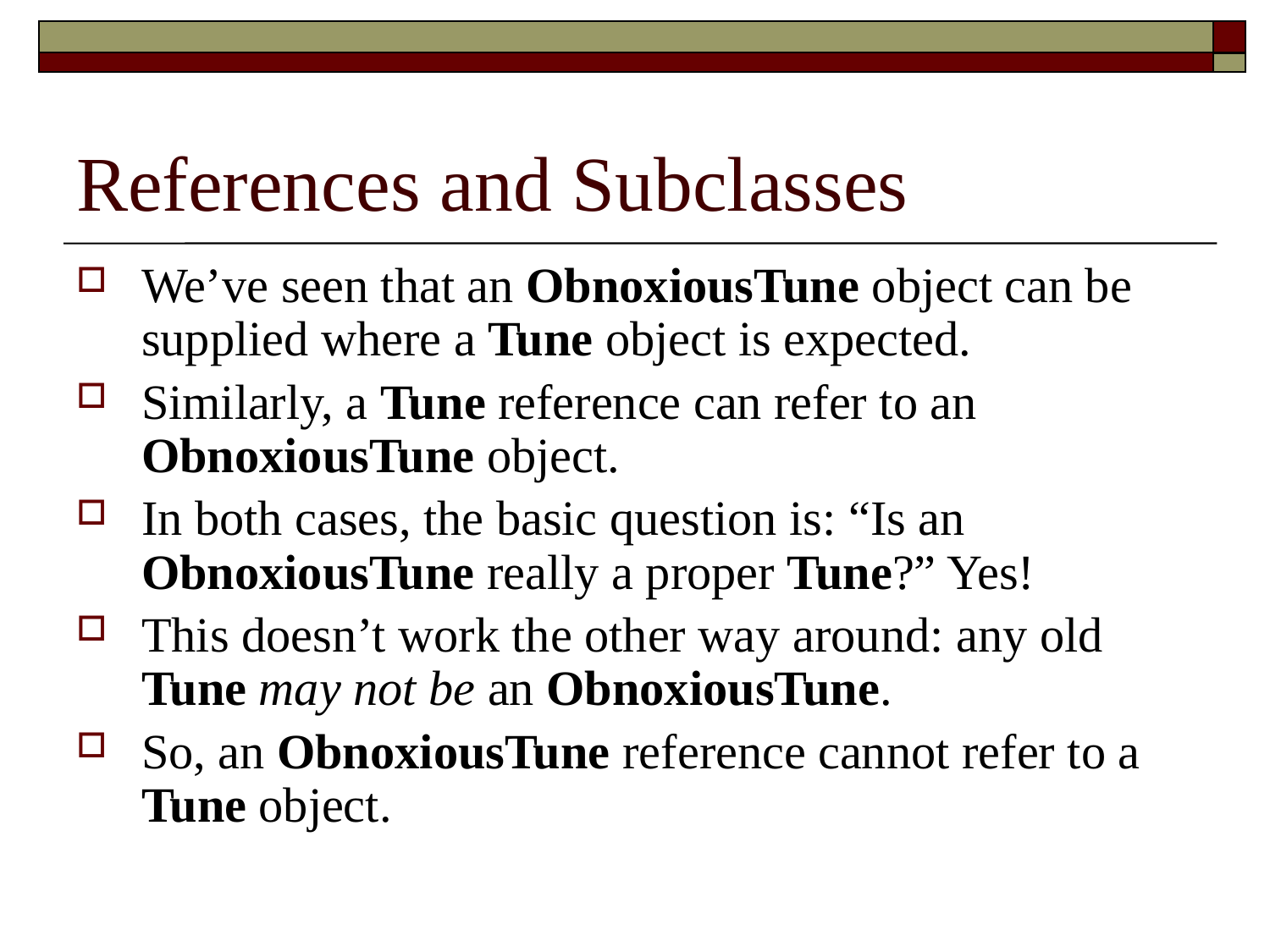

# References and Subclasses
We’ve seen that an ObnoxiousTune object can be supplied where a Tune object is expected.
Similarly, a Tune reference can refer to an ObnoxiousTune object.
In both cases, the basic question is: “Is an ObnoxiousTune really a proper Tune?” Yes!
This doesn’t work the other way around: any old Tune may not be an ObnoxiousTune.
So, an ObnoxiousTune reference cannot refer to a Tune object.